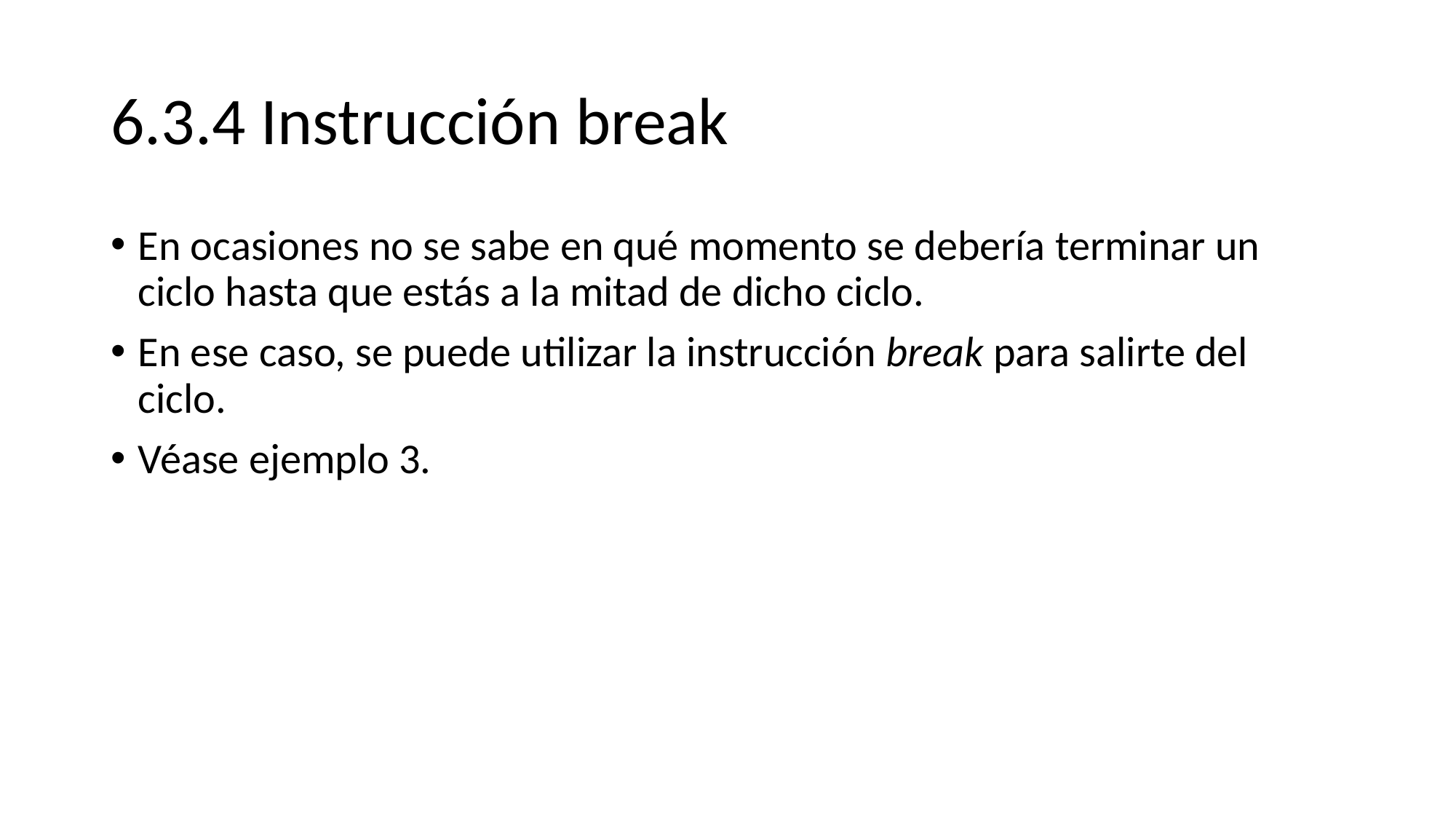

# 6.3.4 Instrucción break
En ocasiones no se sabe en qué momento se debería terminar un ciclo hasta que estás a la mitad de dicho ciclo.
En ese caso, se puede utilizar la instrucción break para salirte del ciclo.
Véase ejemplo 3.